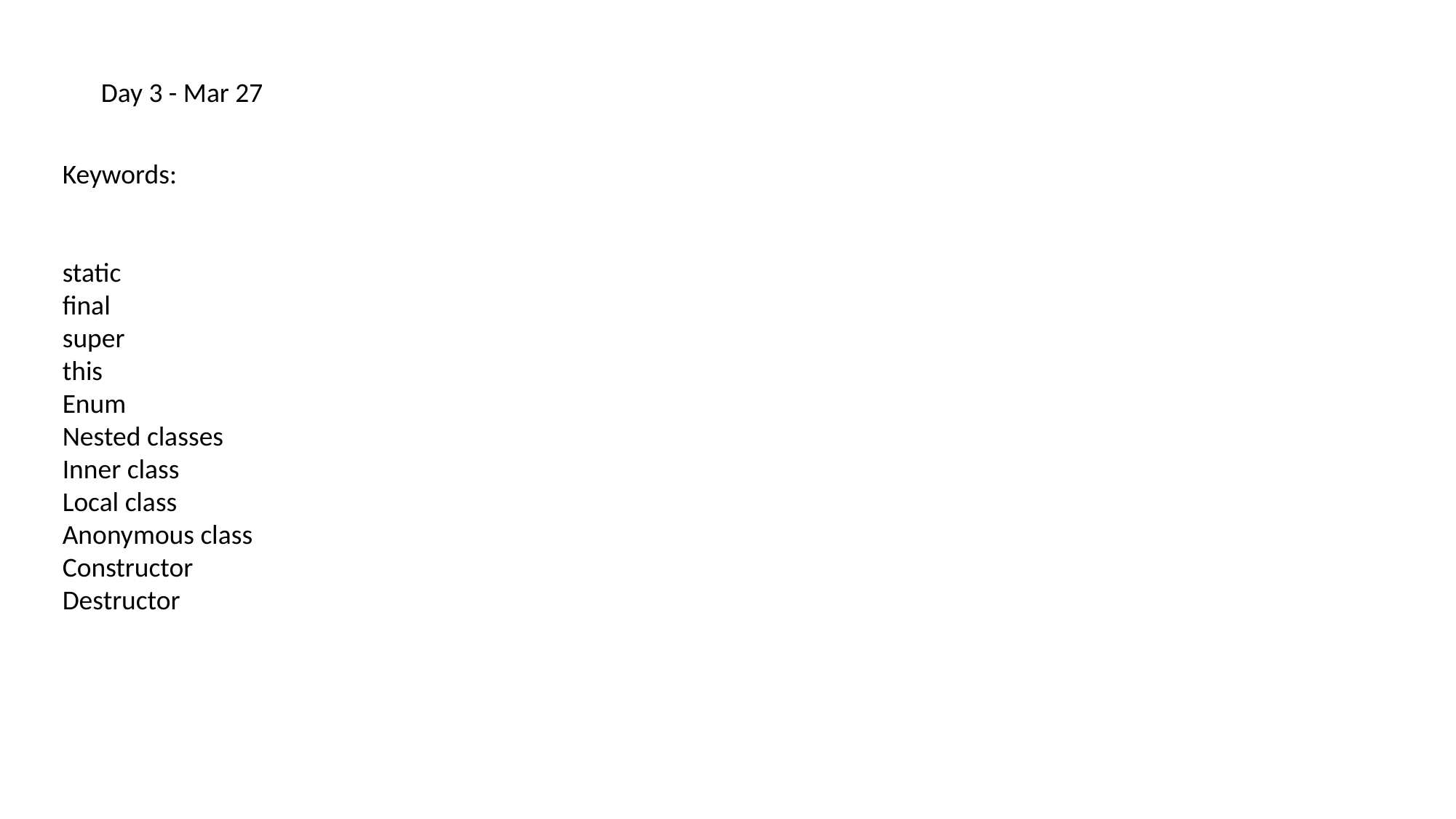

Day 3 - Mar 27
Keywords:

static
final
super
this
Enum
Nested classes
Inner class
Local class
Anonymous class
Constructor
Destructor